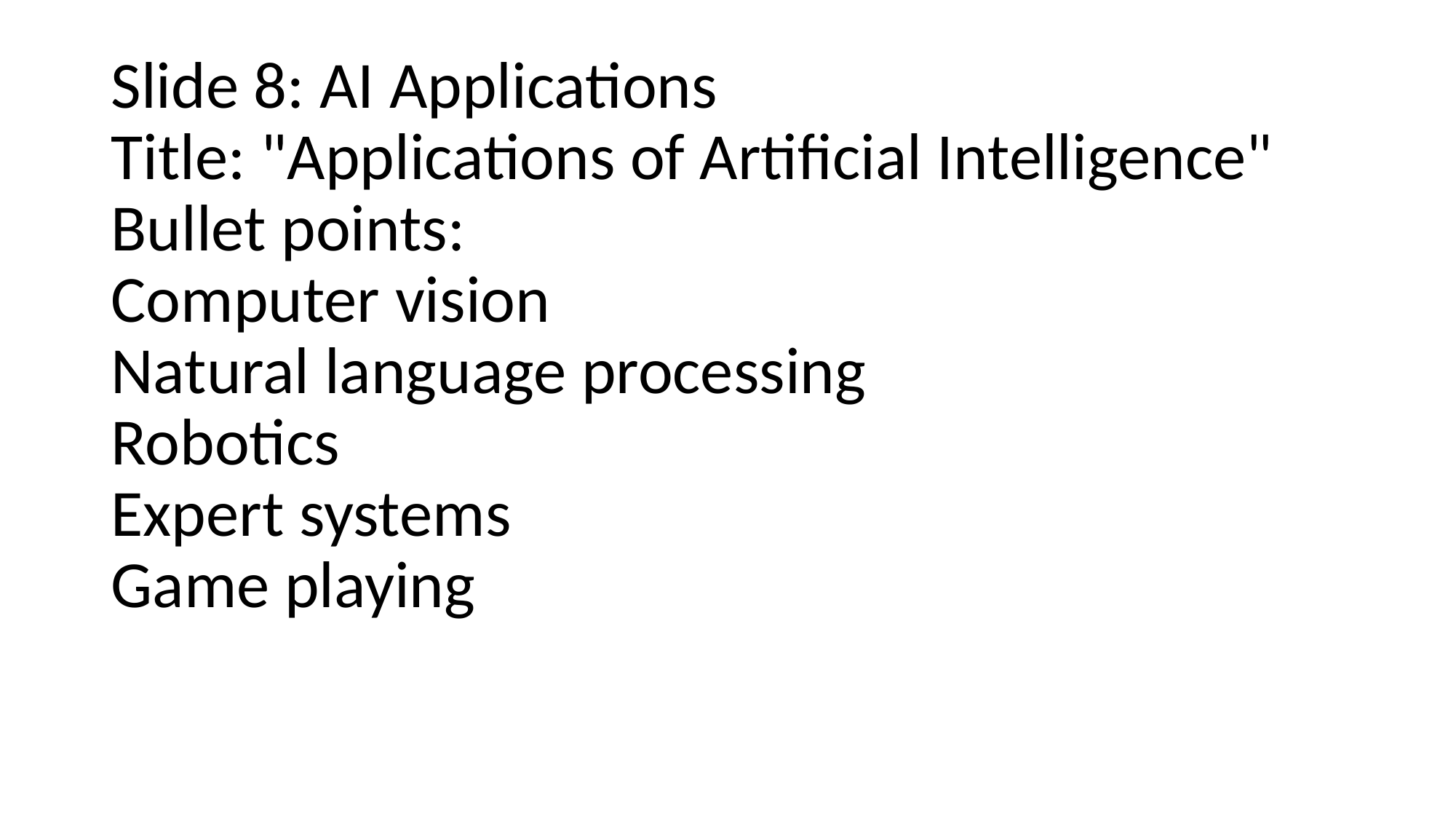

# Slide 8: AI Applications Title: "Applications of Artificial Intelligence" Bullet points: Computer vision Natural language processing Robotics Expert systems Game playing